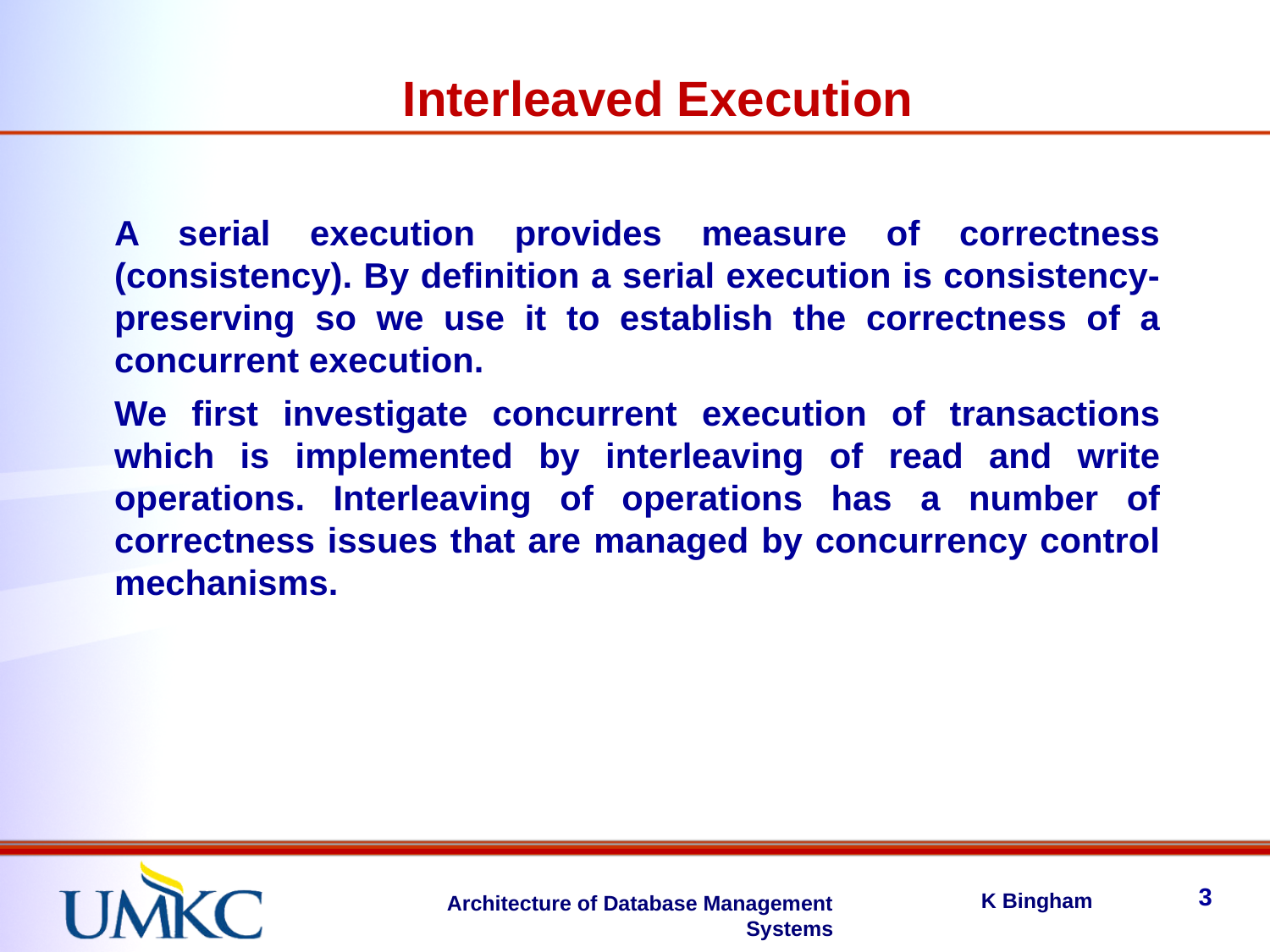

Interleaved Execution
A serial execution provides measure of correctness (consistency). By definition a serial execution is consistency-preserving so we use it to establish the correctness of a concurrent execution.
We first investigate concurrent execution of transactions which is implemented by interleaving of read and write operations. Interleaving of operations has a number of correctness issues that are managed by concurrency control mechanisms.
3